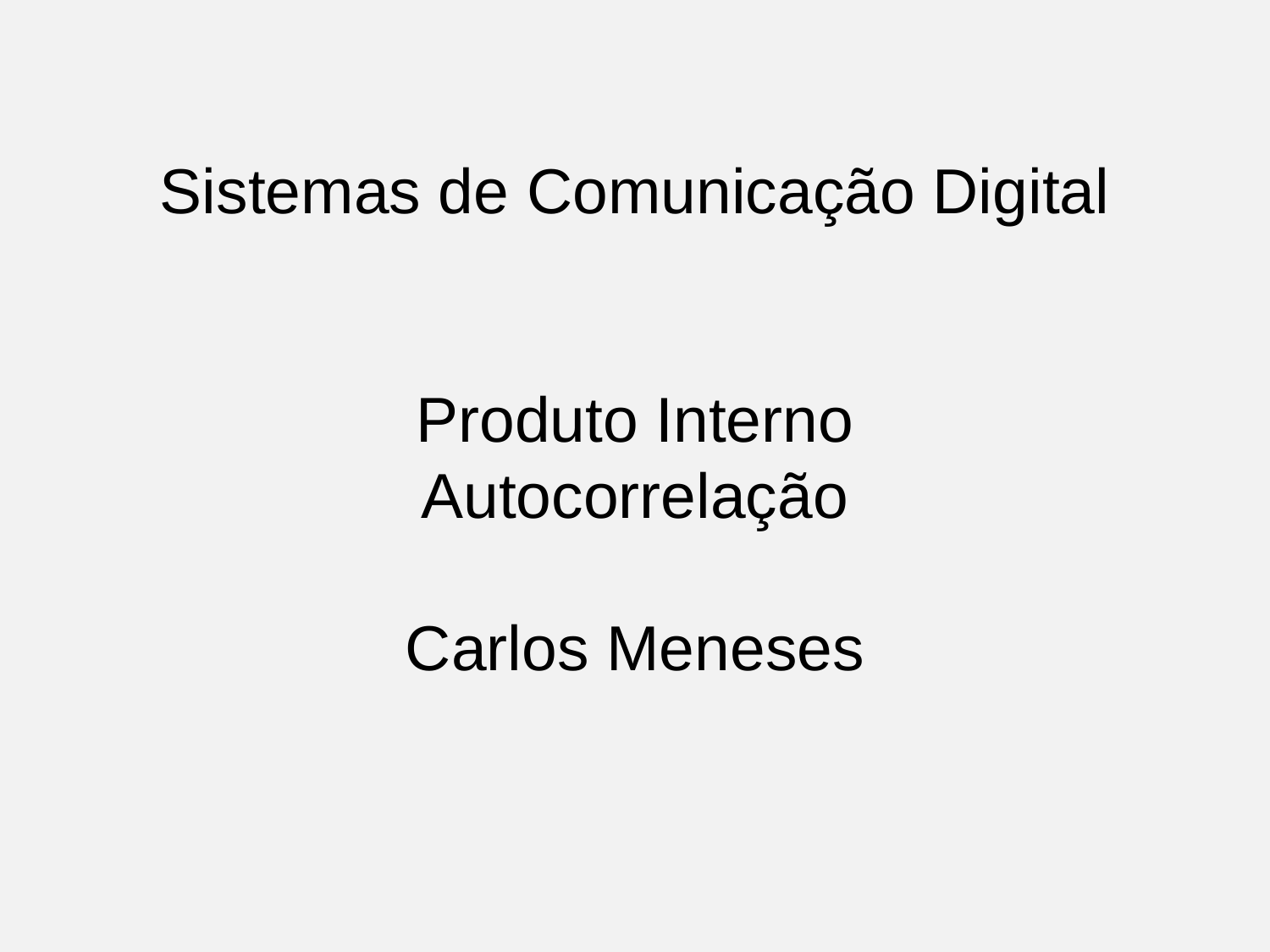

# Sistemas de Comunicação Digital Produto Interno Autocorrelação Carlos Meneses